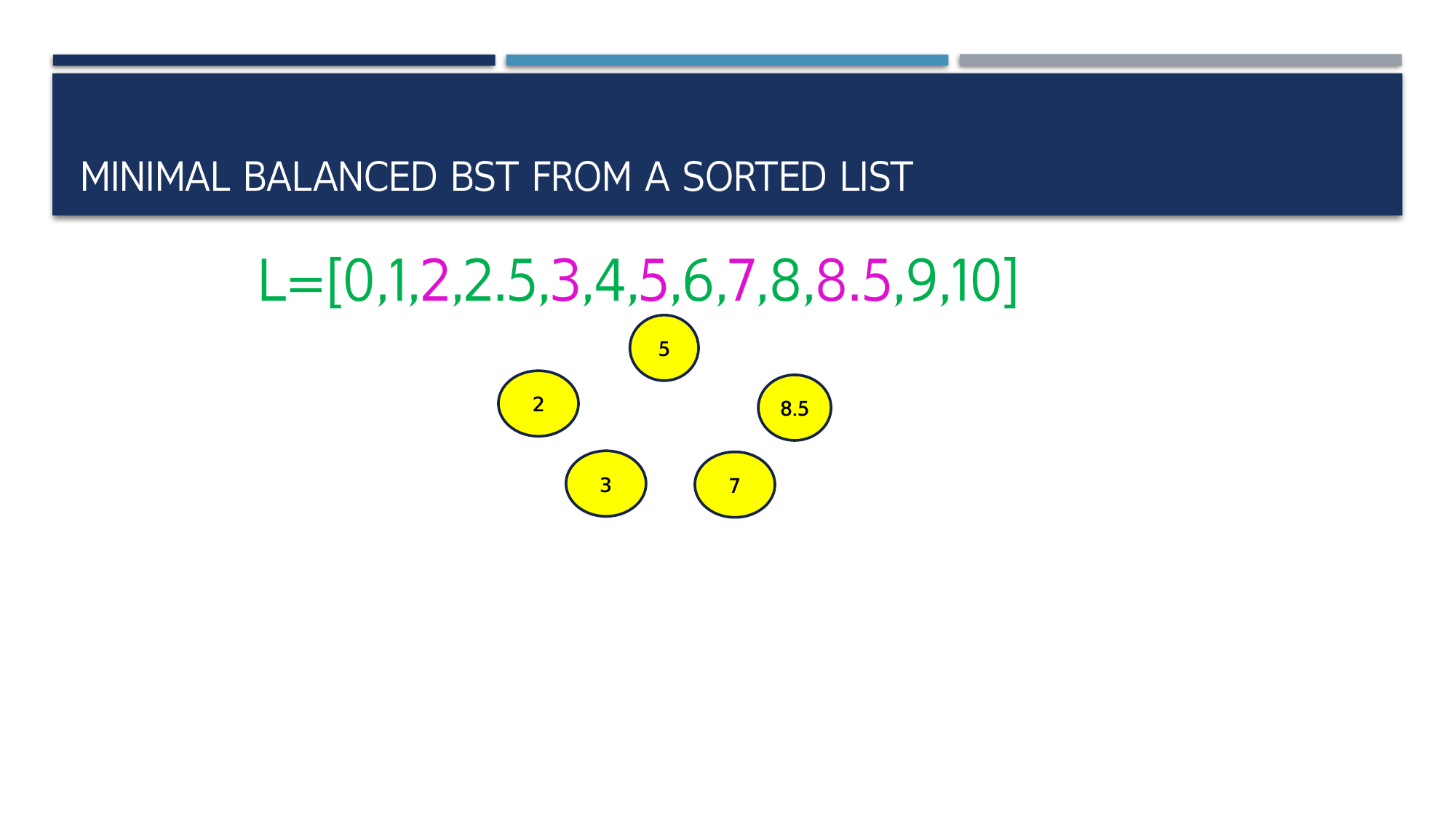

# Minimal balanced BST from a sorted list
L=[0,1,2,2.5,3,4,5,6,7,8,8.5,9,10]
5
2
8.5
3
7